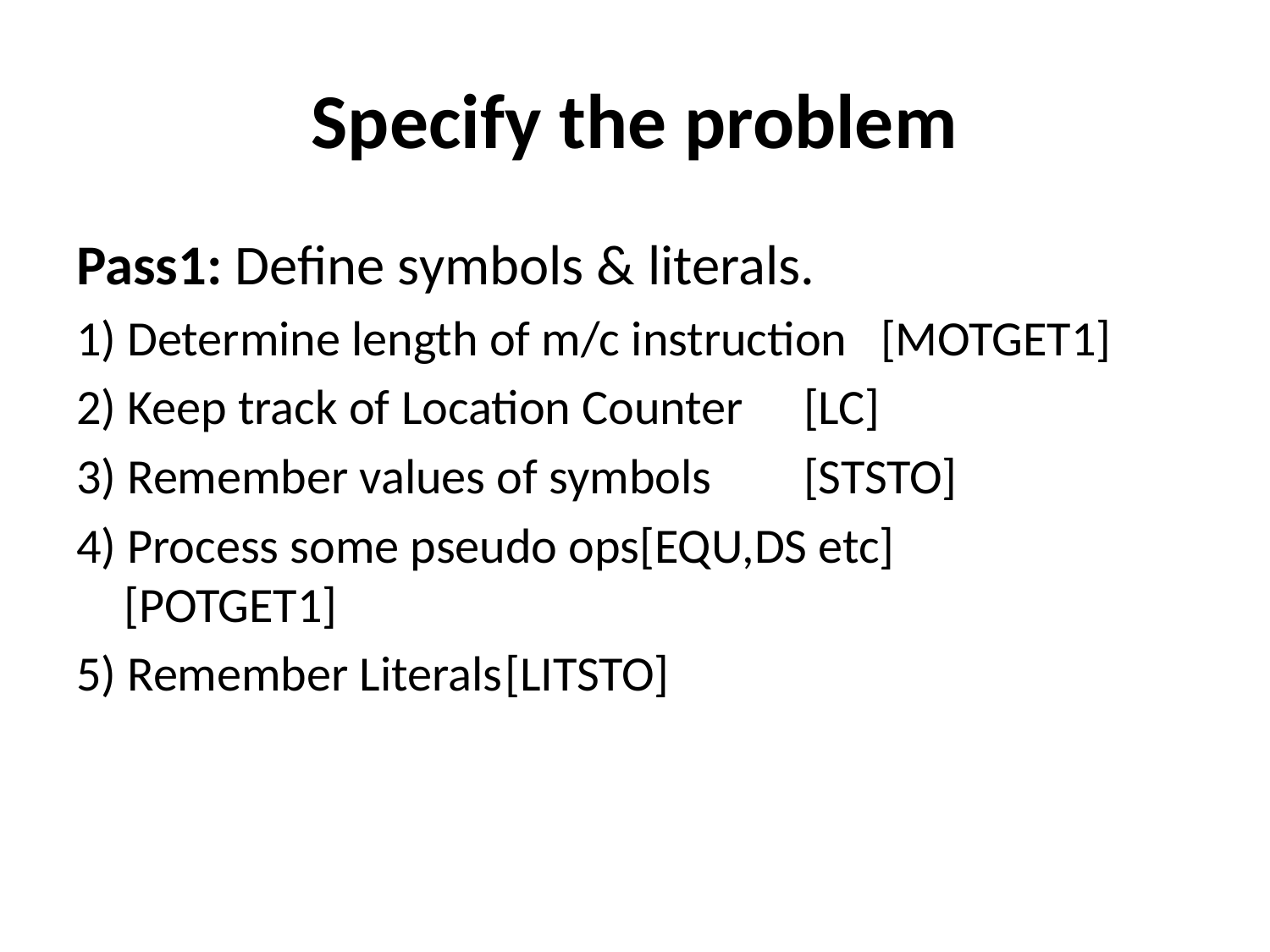

# Specify the problem
Pass1: Define symbols & literals.
1) Determine length of m/c instruction   [MOTGET1]
2) Keep track of Location Counter	    [LC]
3) Remember values of symbols 	    [STSTO]
4) Process some pseudo ops[EQU,DS etc]	[POTGET1]
5) Remember Literals	[LITSTO]